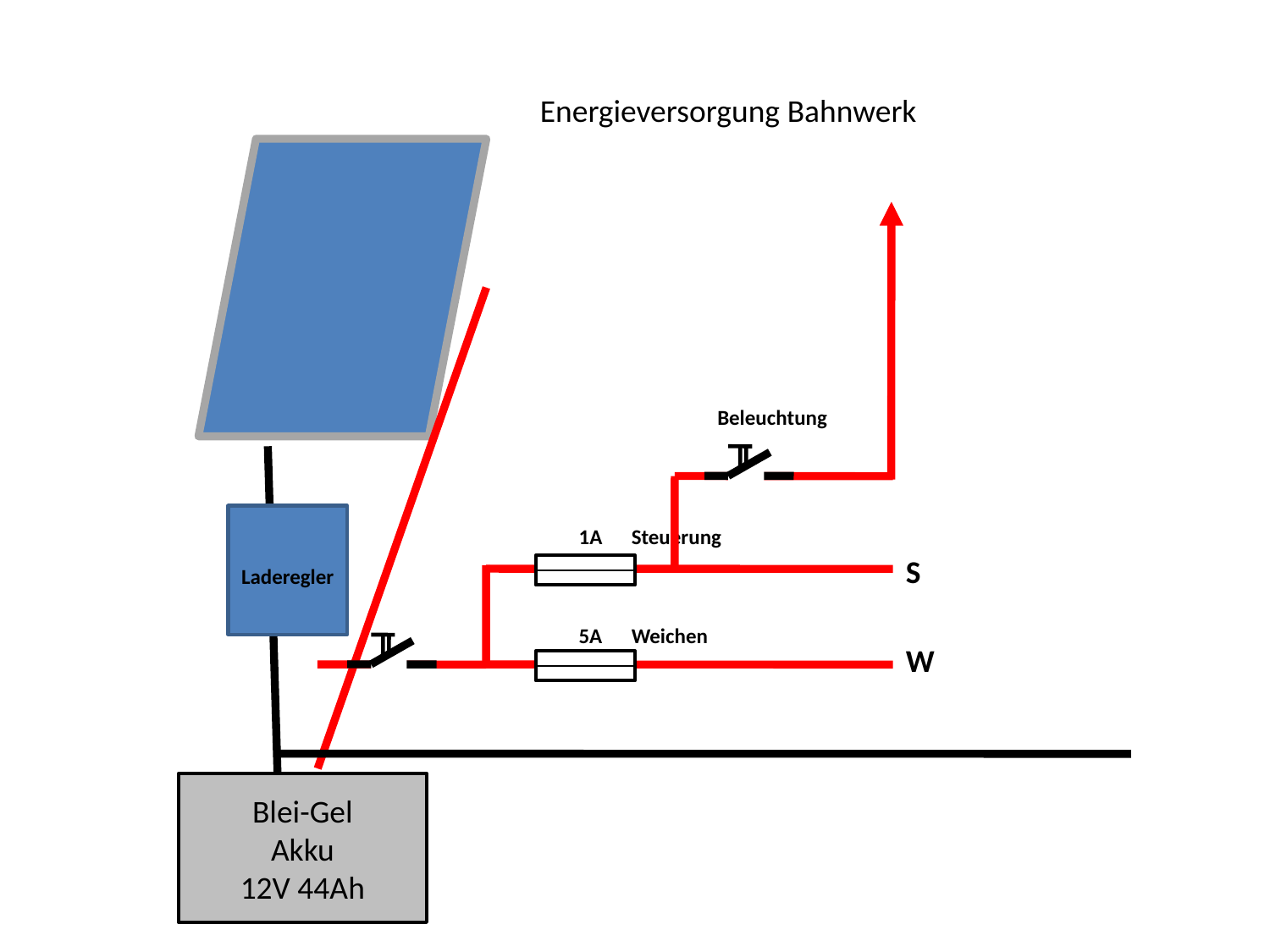

Energieversorgung Bahnwerk

      Beleuchtung

Laderegler
1A      Steuerung
S

W

5A      Weichen

Blei-Gel
Akku
12V 44Ah